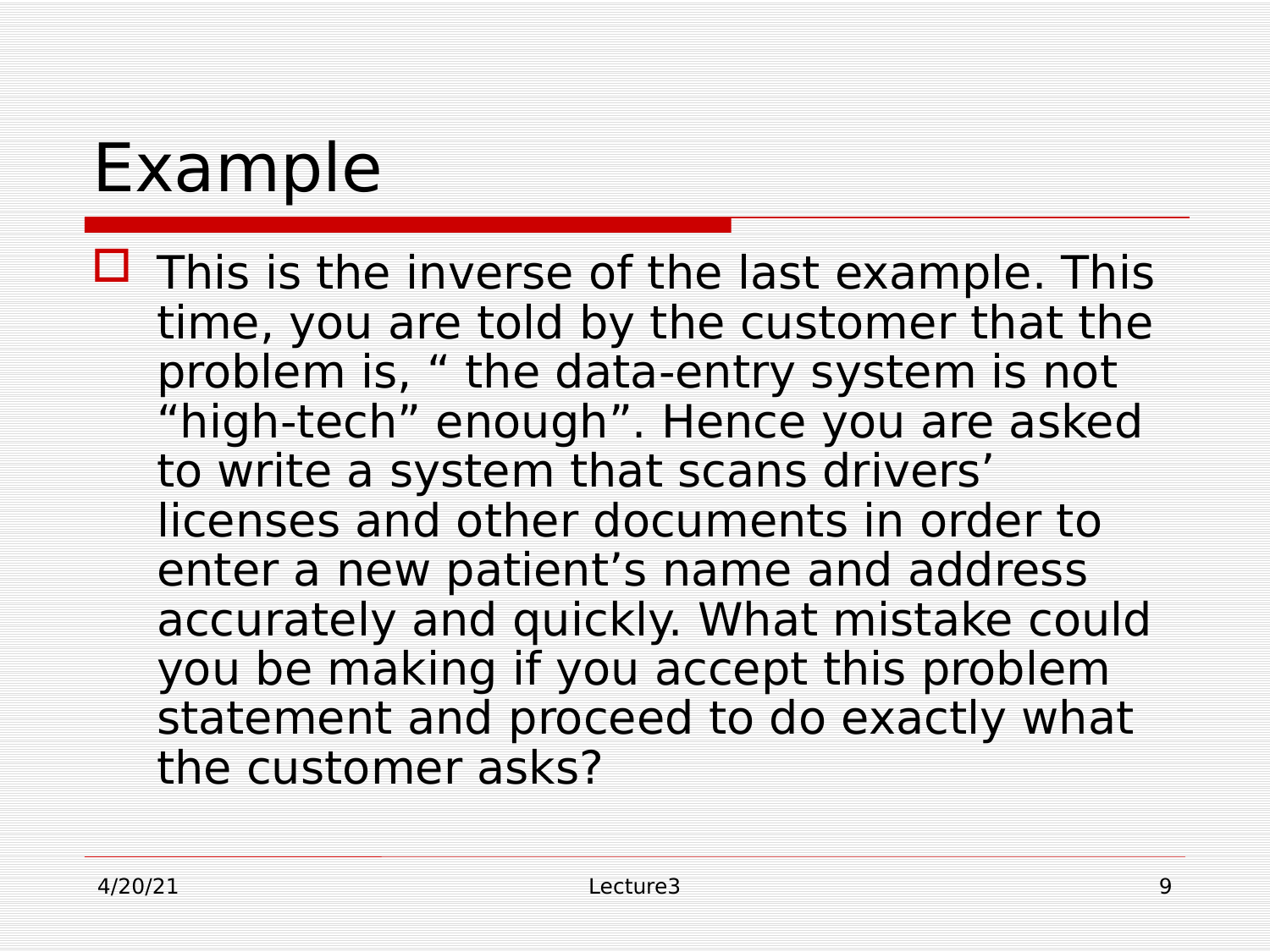

# Example
This is the inverse of the last example. This time, you are told by the customer that the problem is, “ the data-entry system is not “high-tech” enough”. Hence you are asked to write a system that scans drivers’ licenses and other documents in order to enter a new patient’s name and address accurately and quickly. What mistake could you be making if you accept this problem statement and proceed to do exactly what the customer asks?
4/20/21
Lecture3
9